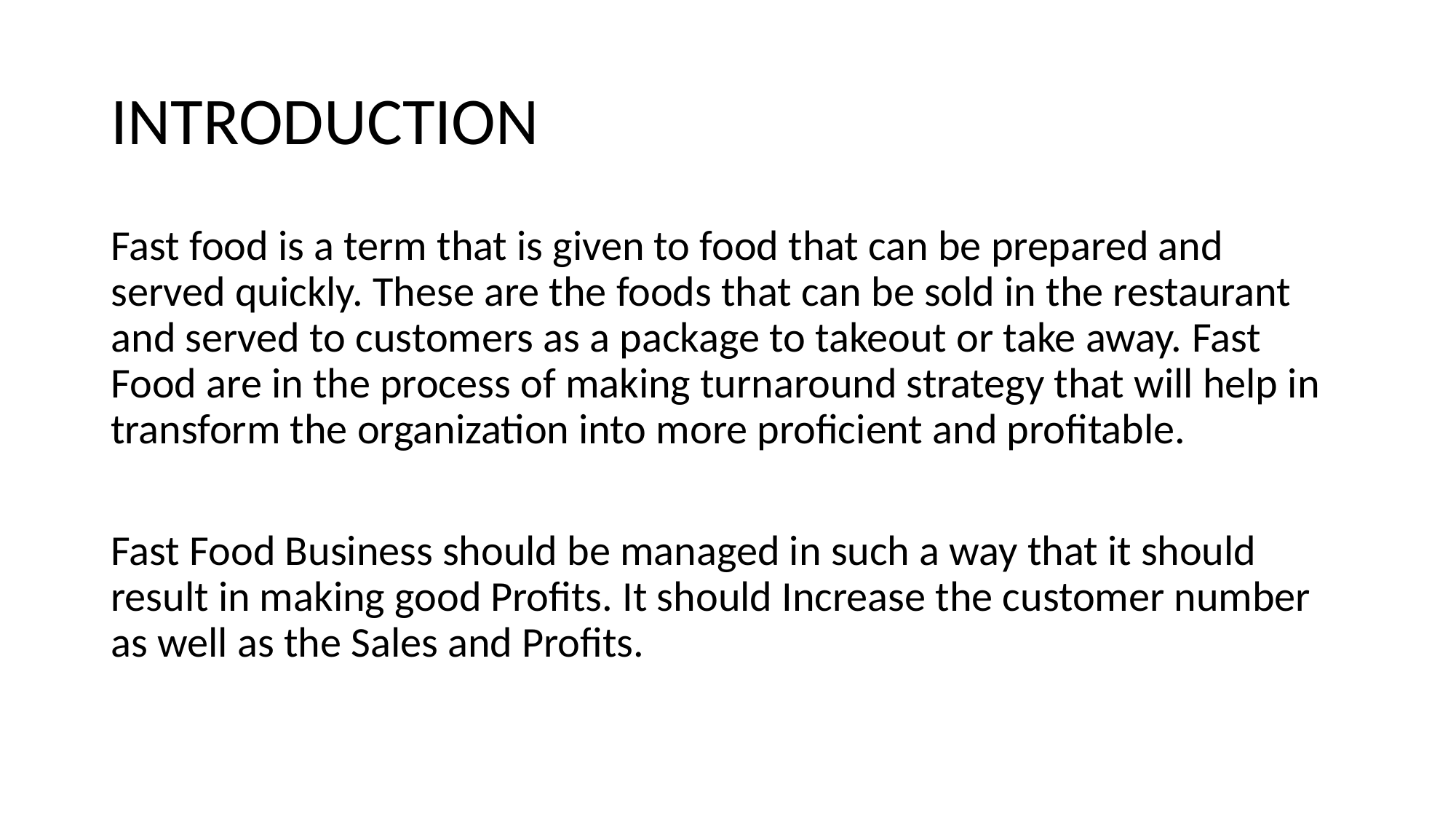

# INTRODUCTION
Fast food is a term that is given to food that can be prepared and served quickly. These are the foods that can be sold in the restaurant and served to customers as a package to takeout or take away. Fast Food are in the process of making turnaround strategy that will help in transform the organization into more proficient and profitable.

Fast Food Business should be managed in such a way that it should result in making good Profits. It should Increase the customer number as well as the Sales and Profits.